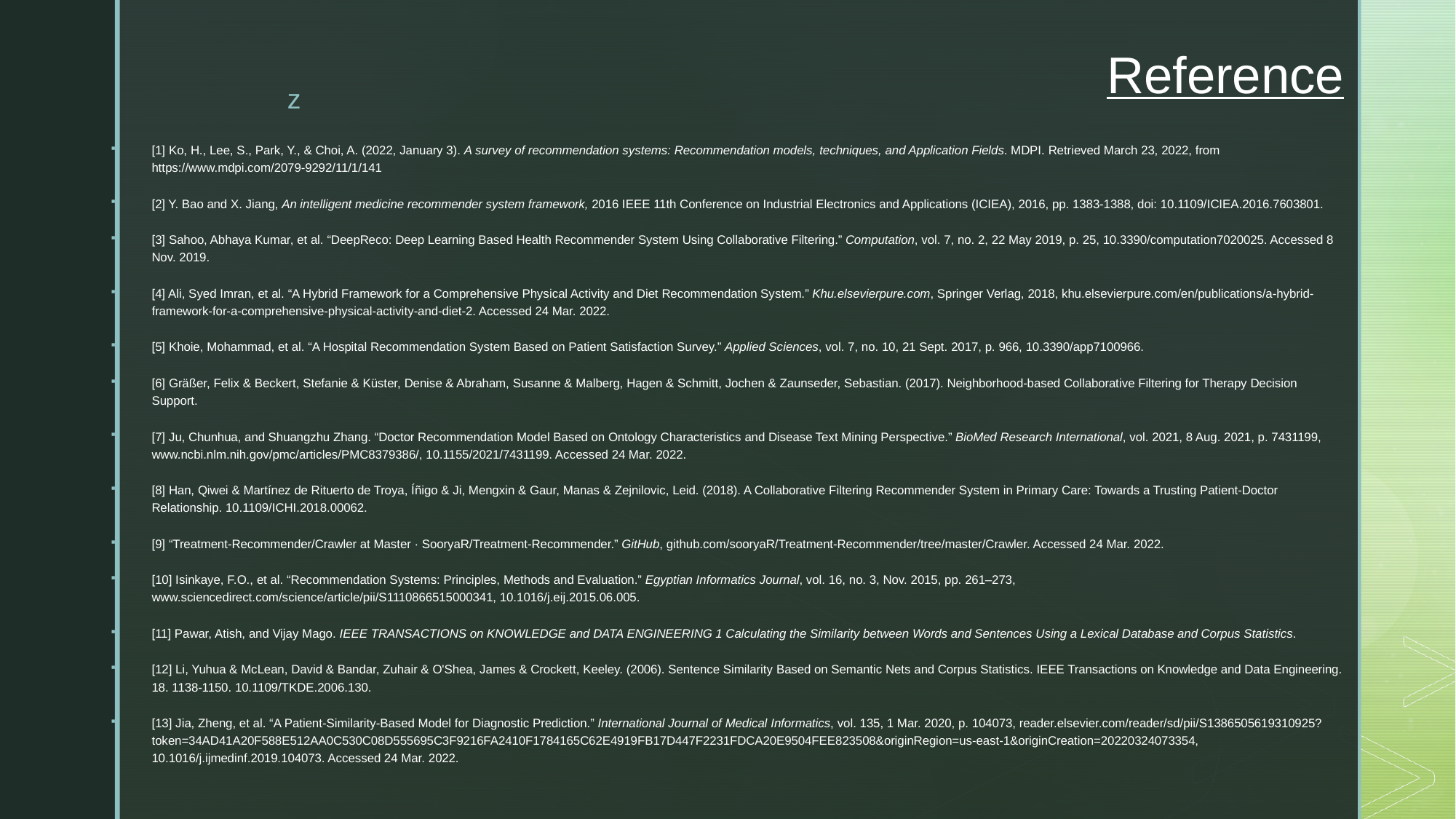

# Reference
[1] Ko, H., Lee, S., Park, Y., & Choi, A. (2022, January 3). A survey of recommendation systems: Recommendation models, techniques, and Application Fields. MDPI. Retrieved March 23, 2022, from https://www.mdpi.com/2079-9292/11/1/141
[2] Y. Bao and X. Jiang, An intelligent medicine recommender system framework, 2016 IEEE 11th Conference on Industrial Electronics and Applications (ICIEA), 2016, pp. 1383-1388, doi: 10.1109/ICIEA.2016.7603801.
[3] Sahoo, Abhaya Kumar, et al. “DeepReco: Deep Learning Based Health Recommender System Using Collaborative Filtering.” Computation, vol. 7, no. 2, 22 May 2019, p. 25, 10.3390/computation7020025. Accessed 8 Nov. 2019.
[4] Ali, Syed Imran, et al. “A Hybrid Framework for a Comprehensive Physical Activity and Diet Recommendation System.” Khu.elsevierpure.com, Springer Verlag, 2018, khu.elsevierpure.com/en/publications/a-hybrid-framework-for-a-comprehensive-physical-activity-and-diet-2. Accessed 24 Mar. 2022.
[5] Khoie, Mohammad, et al. “A Hospital Recommendation System Based on Patient Satisfaction Survey.” Applied Sciences, vol. 7, no. 10, 21 Sept. 2017, p. 966, 10.3390/app7100966.
[6] Gräßer, Felix & Beckert, Stefanie & Küster, Denise & Abraham, Susanne & Malberg, Hagen & Schmitt, Jochen & Zaunseder, Sebastian. (2017). Neighborhood-based Collaborative Filtering for Therapy Decision Support.
[7] Ju, Chunhua, and Shuangzhu Zhang. “Doctor Recommendation Model Based on Ontology Characteristics and Disease Text Mining Perspective.” BioMed Research International, vol. 2021, 8 Aug. 2021, p. 7431199, www.ncbi.nlm.nih.gov/pmc/articles/PMC8379386/, 10.1155/2021/7431199. Accessed 24 Mar. 2022.
[8] Han, Qiwei & Martínez de Rituerto de Troya, Íñigo & Ji, Mengxin & Gaur, Manas & Zejnilovic, Leid. (2018). A Collaborative Filtering Recommender System in Primary Care: Towards a Trusting Patient-Doctor Relationship. 10.1109/ICHI.2018.00062.
[9] “Treatment-Recommender/Crawler at Master · SooryaR/Treatment-Recommender.” GitHub, github.com/sooryaR/Treatment-Recommender/tree/master/Crawler. Accessed 24 Mar. 2022.
[10] Isinkaye, F.O., et al. “Recommendation Systems: Principles, Methods and Evaluation.” Egyptian Informatics Journal, vol. 16, no. 3, Nov. 2015, pp. 261–273, www.sciencedirect.com/science/article/pii/S1110866515000341, 10.1016/j.eij.2015.06.005.
[11] Pawar, Atish, and Vijay Mago. IEEE TRANSACTIONS on KNOWLEDGE and DATA ENGINEERING 1 Calculating the Similarity between Words and Sentences Using a Lexical Database and Corpus Statistics.
[12] Li, Yuhua & McLean, David & Bandar, Zuhair & O'Shea, James & Crockett, Keeley. (2006). Sentence Similarity Based on Semantic Nets and Corpus Statistics. IEEE Transactions on Knowledge and Data Engineering. 18. 1138-1150. 10.1109/TKDE.2006.130.
[13] Jia, Zheng, et al. “A Patient-Similarity-Based Model for Diagnostic Prediction.” International Journal of Medical Informatics, vol. 135, 1 Mar. 2020, p. 104073, reader.elsevier.com/reader/sd/pii/S1386505619310925?token=34AD41A20F588E512AA0C530C08D555695C3F9216FA2410F1784165C62E4919FB17D447F2231FDCA20E9504FEE823508&originRegion=us-east-1&originCreation=20220324073354, 10.1016/j.ijmedinf.2019.104073. Accessed 24 Mar. 2022.